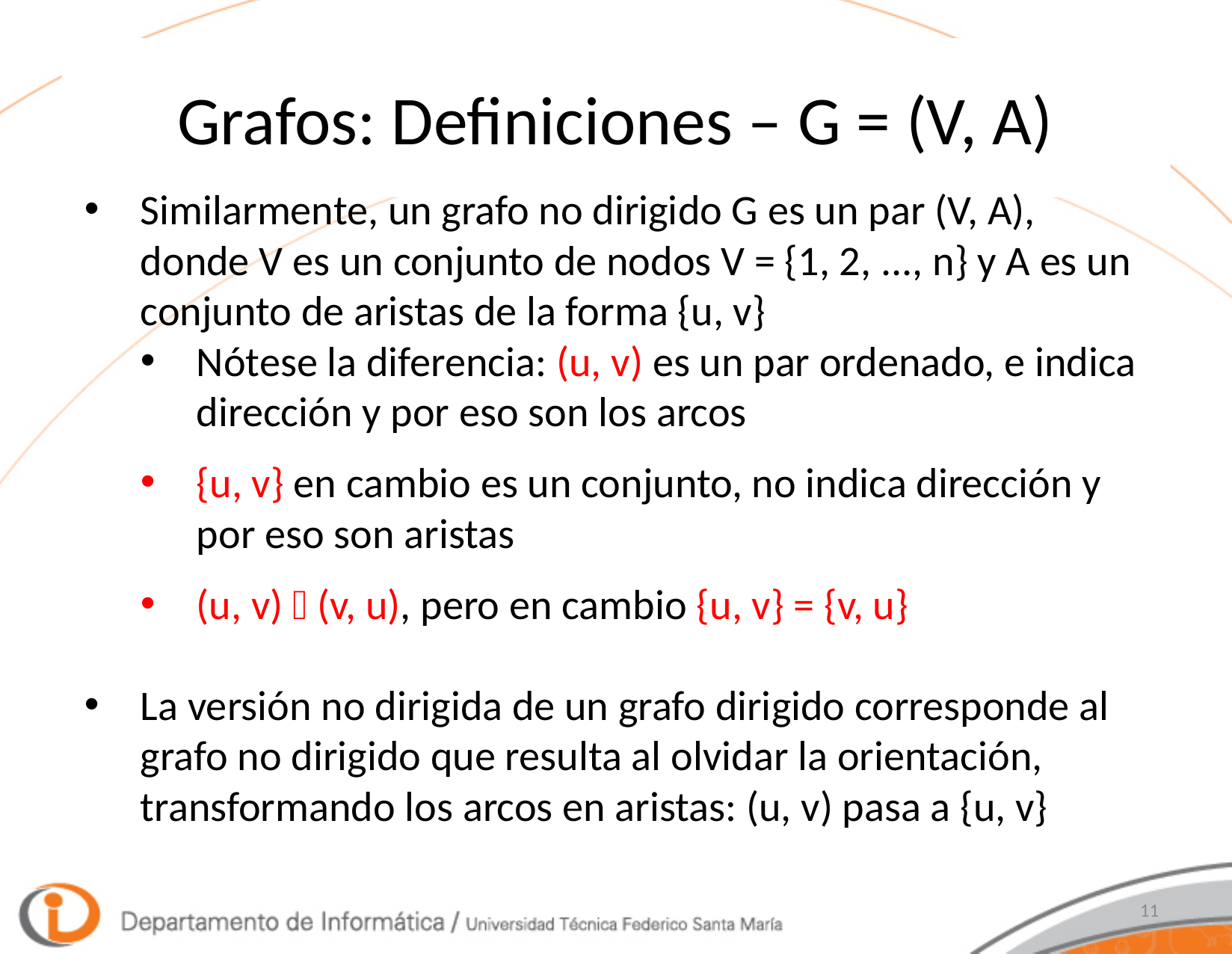

# Grafos: Definiciones – G = (V, A)
Similarmente, un grafo no dirigido G es un par (V, A), donde V es un conjunto de nodos V = {1, 2, ..., n} y A es un conjunto de aristas de la forma {u, v}
Nótese la diferencia: (u, v) es un par ordenado, e indica dirección y por eso son los arcos

{u, v} en cambio es un conjunto, no indica dirección y por eso son aristas

(u, v) ≠ (v, u), pero en cambio {u, v} = {v, u}

La versión no dirigida de un grafo dirigido corresponde al grafo no dirigido que resulta al olvidar la orientación, transformando los arcos en aristas: (u, v) pasa a {u, v}
11